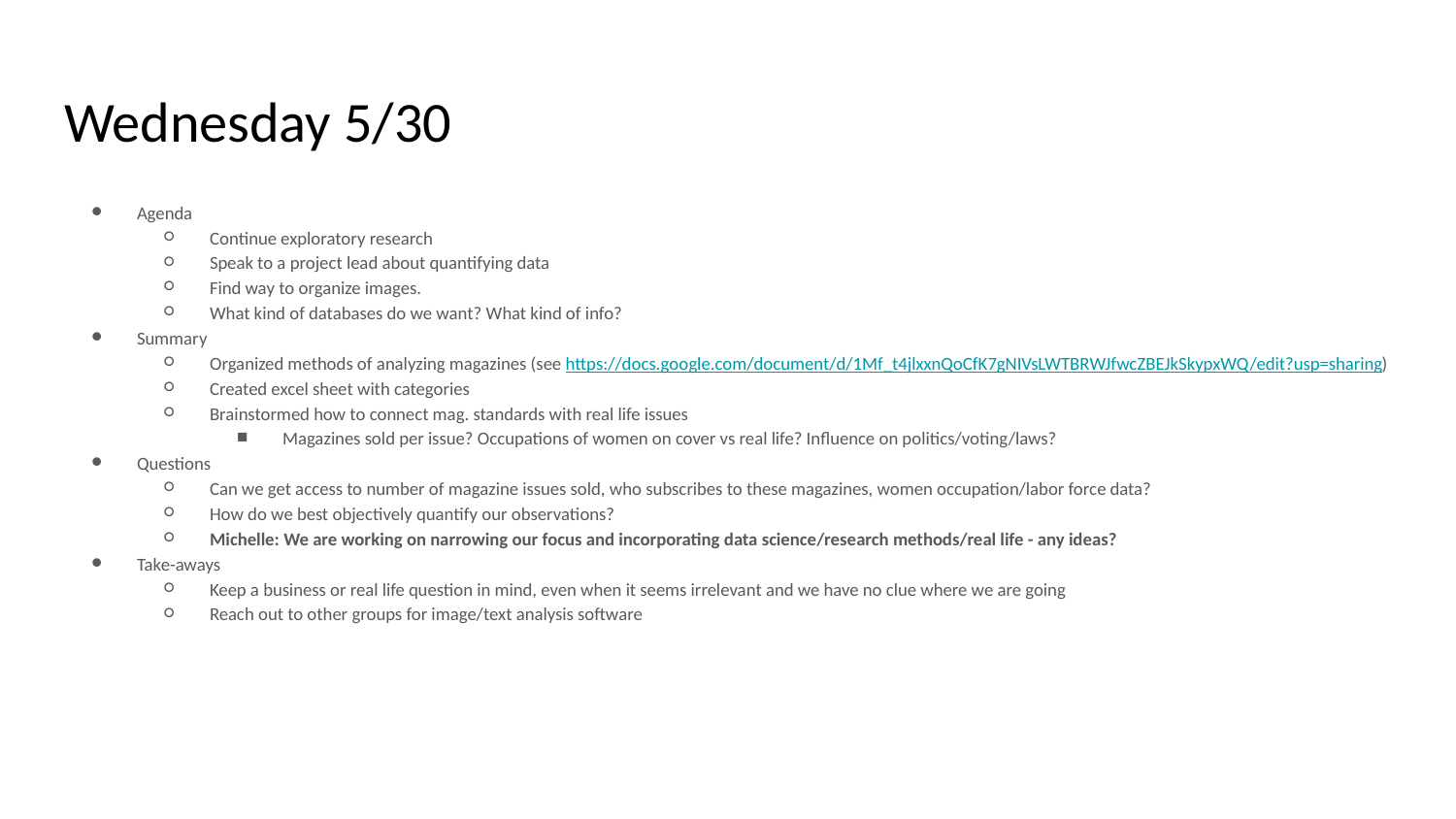

# Wednesday 5/30
Agenda
Continue exploratory research
Speak to a project lead about quantifying data
Find way to organize images.
What kind of databases do we want? What kind of info?
Summary
Organized methods of analyzing magazines (see https://docs.google.com/document/d/1Mf_t4jlxxnQoCfK7gNIVsLWTBRWJfwcZBEJkSkypxWQ/edit?usp=sharing)
Created excel sheet with categories
Brainstormed how to connect mag. standards with real life issues
Magazines sold per issue? Occupations of women on cover vs real life? Influence on politics/voting/laws?
Questions
Can we get access to number of magazine issues sold, who subscribes to these magazines, women occupation/labor force data?
How do we best objectively quantify our observations?
Michelle: We are working on narrowing our focus and incorporating data science/research methods/real life - any ideas?
Take-aways
Keep a business or real life question in mind, even when it seems irrelevant and we have no clue where we are going
Reach out to other groups for image/text analysis software